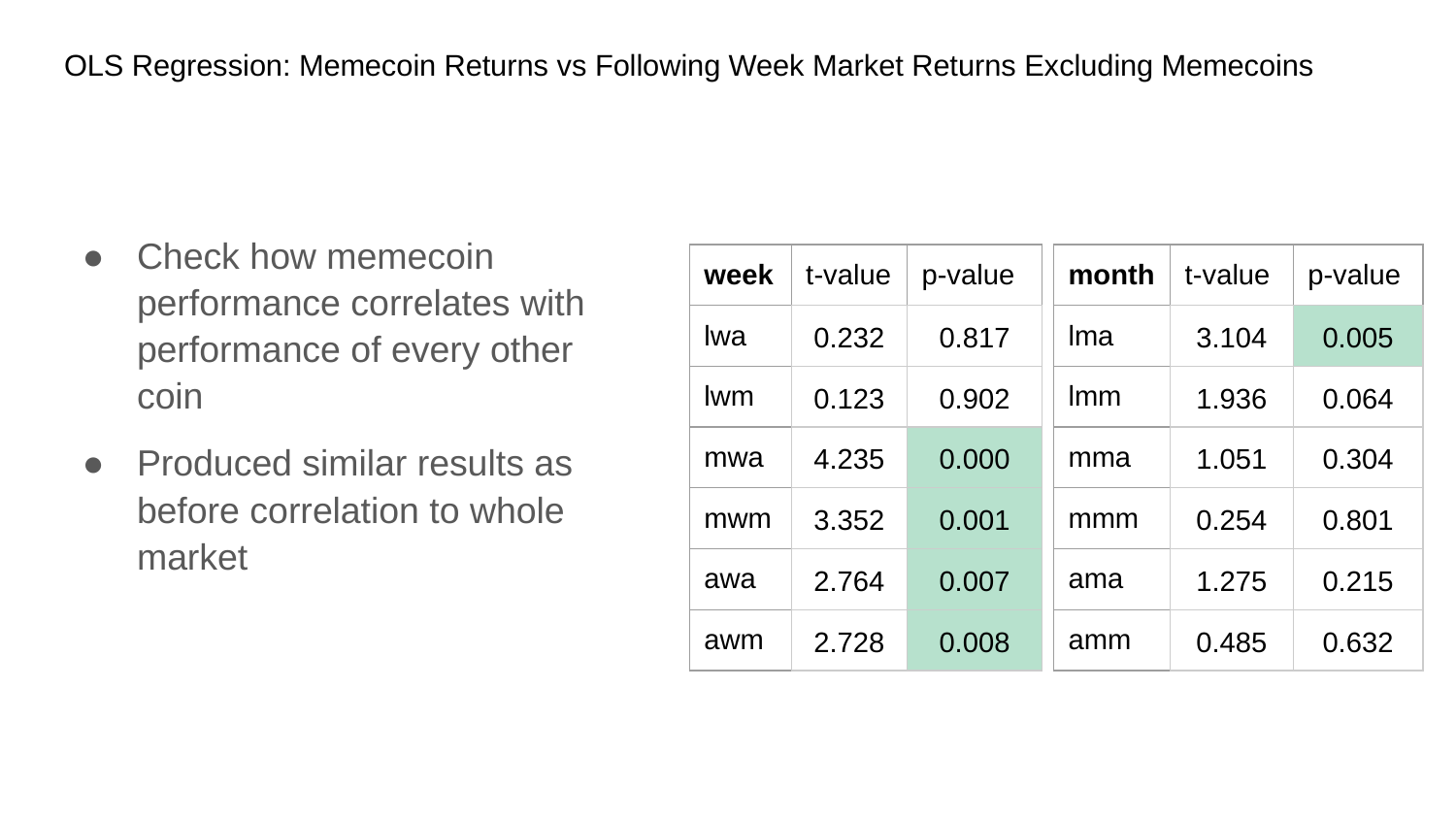

# OLS Regression: Memecoin Returns vs Following Week Market Returns Excluding Memecoins
Check how memecoin performance correlates with performance of every other coin
Produced similar results as before correlation to whole market
| week | t-value | p-value |
| --- | --- | --- |
| lwa | 0.232 | 0.817 |
| lwm | 0.123 | 0.902 |
| mwa | 4.235 | 0.000 |
| mwm | 3.352 | 0.001 |
| awa | 2.764 | 0.007 |
| awm | 2.728 | 0.008 |
| month | t-value | p-value |
| --- | --- | --- |
| lma | 3.104 | 0.005 |
| lmm | 1.936 | 0.064 |
| mma | 1.051 | 0.304 |
| mmm | 0.254 | 0.801 |
| ama | 1.275 | 0.215 |
| amm | 0.485 | 0.632 |